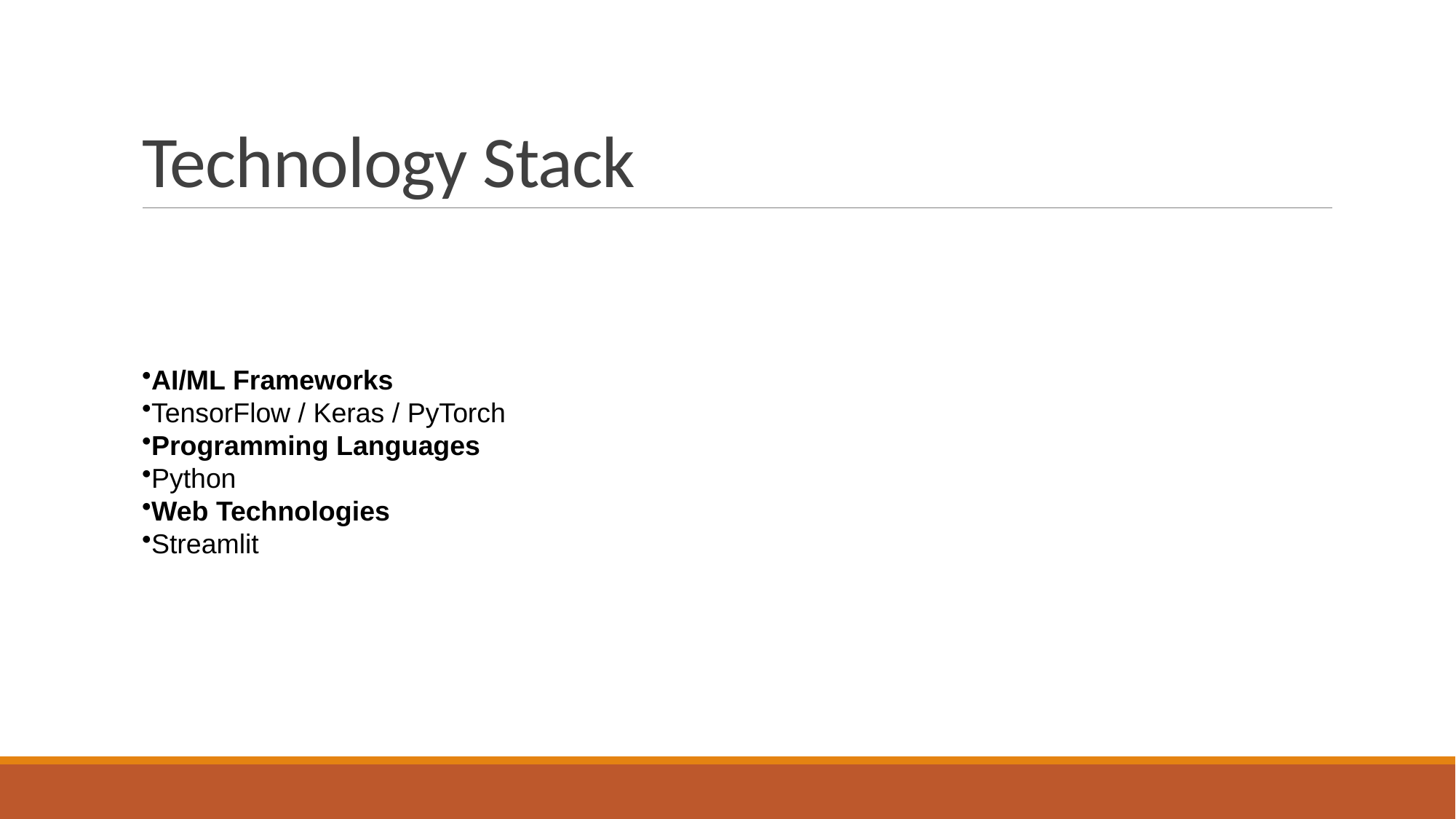

# Technology Stack
AI/ML Frameworks
TensorFlow / Keras / PyTorch
Programming Languages
Python
Web Technologies
Streamlit